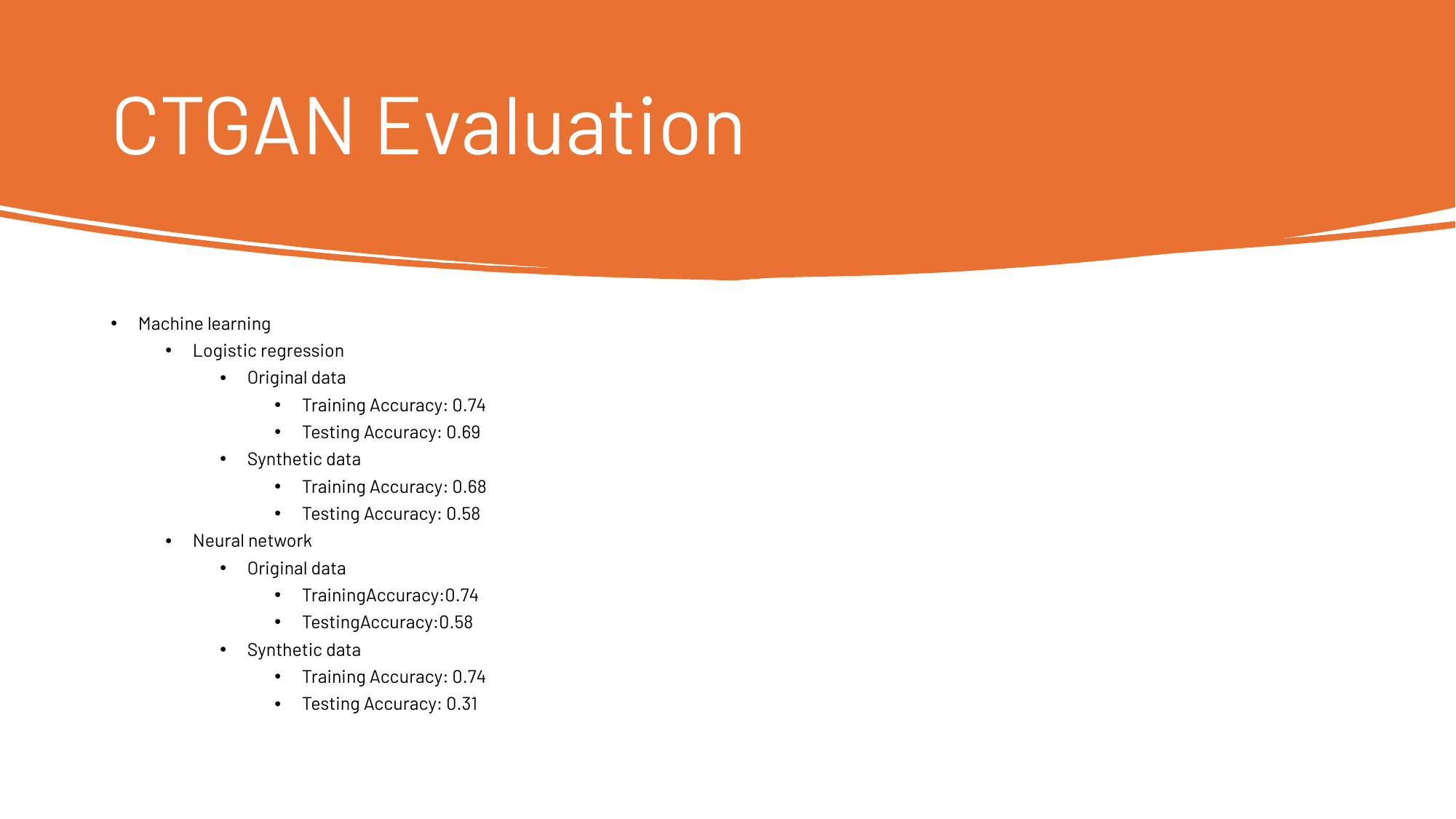

# CTGAN Evaluation
Machine learning
Logistic regression
Original data
Training Accuracy: 0.74
Testing Accuracy: 0.69
Synthetic data
Training Accuracy: 0.68
Testing Accuracy: 0.58
Neural network
Original data
TrainingAccuracy:0.74
TestingAccuracy:0.58
Synthetic data
Training Accuracy: 0.74
Testing Accuracy: 0.31